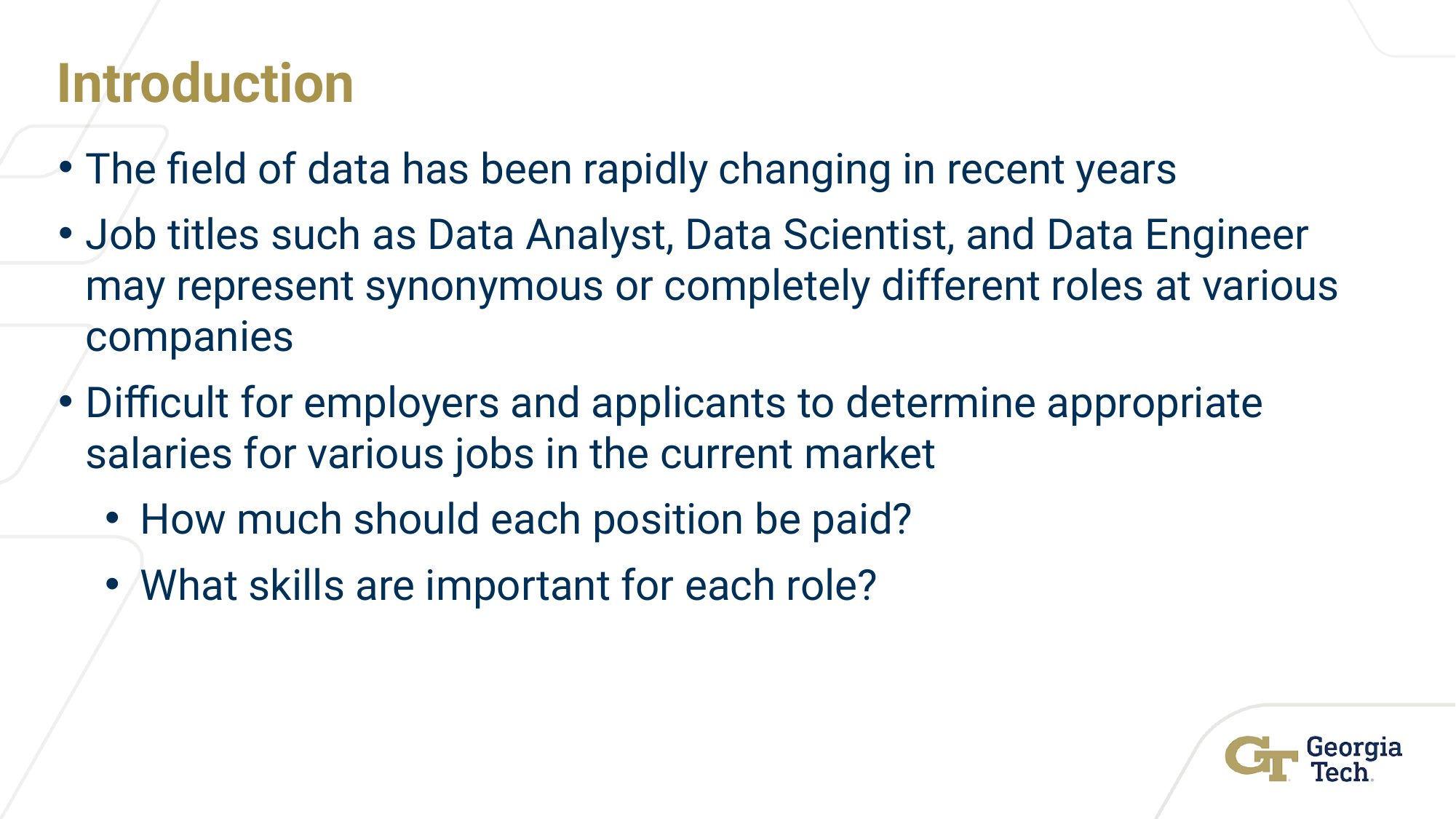

# Introduction
The field of data has been rapidly changing in recent years
Job titles such as Data Analyst, Data Scientist, and Data Engineer may represent synonymous or completely different roles at various companies
Difficult for employers and applicants to determine appropriate salaries for various jobs in the current market
How much should each position be paid?
What skills are important for each role?